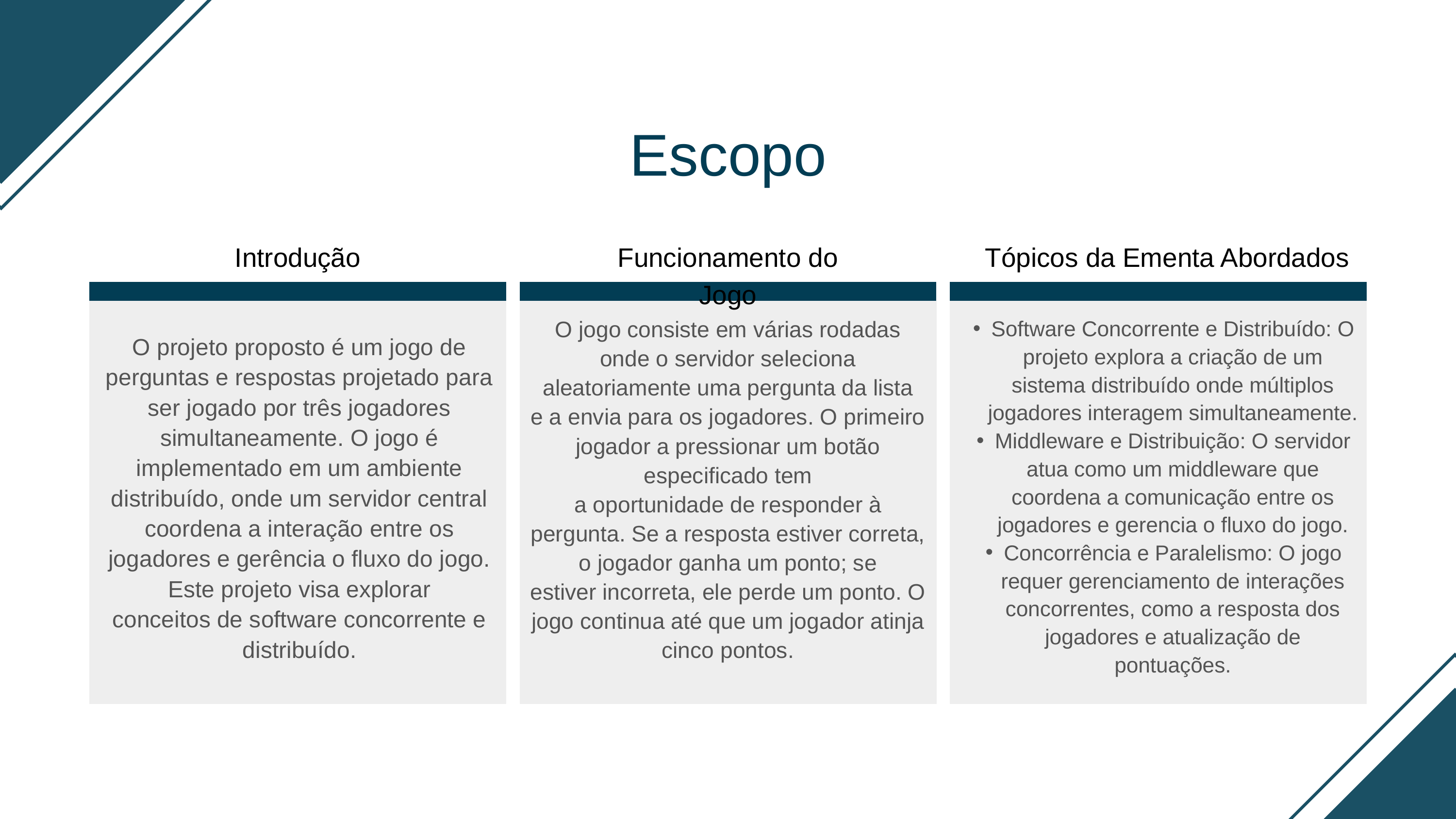

Escopo
Introdução
Funcionamento do Jogo
Tópicos da Ementa Abordados

O jogo consiste em várias rodadas onde o servidor seleciona aleatoriamente uma pergunta da lista
e a envia para os jogadores. O primeiro jogador a pressionar um botão especificado tem
a oportunidade de responder à pergunta. Se a resposta estiver correta, o jogador ganha um ponto; se
estiver incorreta, ele perde um ponto. O jogo continua até que um jogador atinja cinco pontos.
Software Concorrente e Distribuído: O projeto explora a criação de um sistema distribuído onde múltiplos jogadores interagem simultaneamente.
Middleware e Distribuição: O servidor atua como um middleware que coordena a comunicação entre os jogadores e gerencia o fluxo do jogo.
Concorrência e Paralelismo: O jogo requer gerenciamento de interações concorrentes, como a resposta dos jogadores e atualização de pontuações.

O projeto proposto é um jogo de perguntas e respostas projetado para ser jogado por três jogadores
simultaneamente. O jogo é implementado em um ambiente distribuído, onde um servidor central
coordena a interação entre os jogadores e gerência o fluxo do jogo. Este projeto visa explorar
conceitos de software concorrente e distribuído.